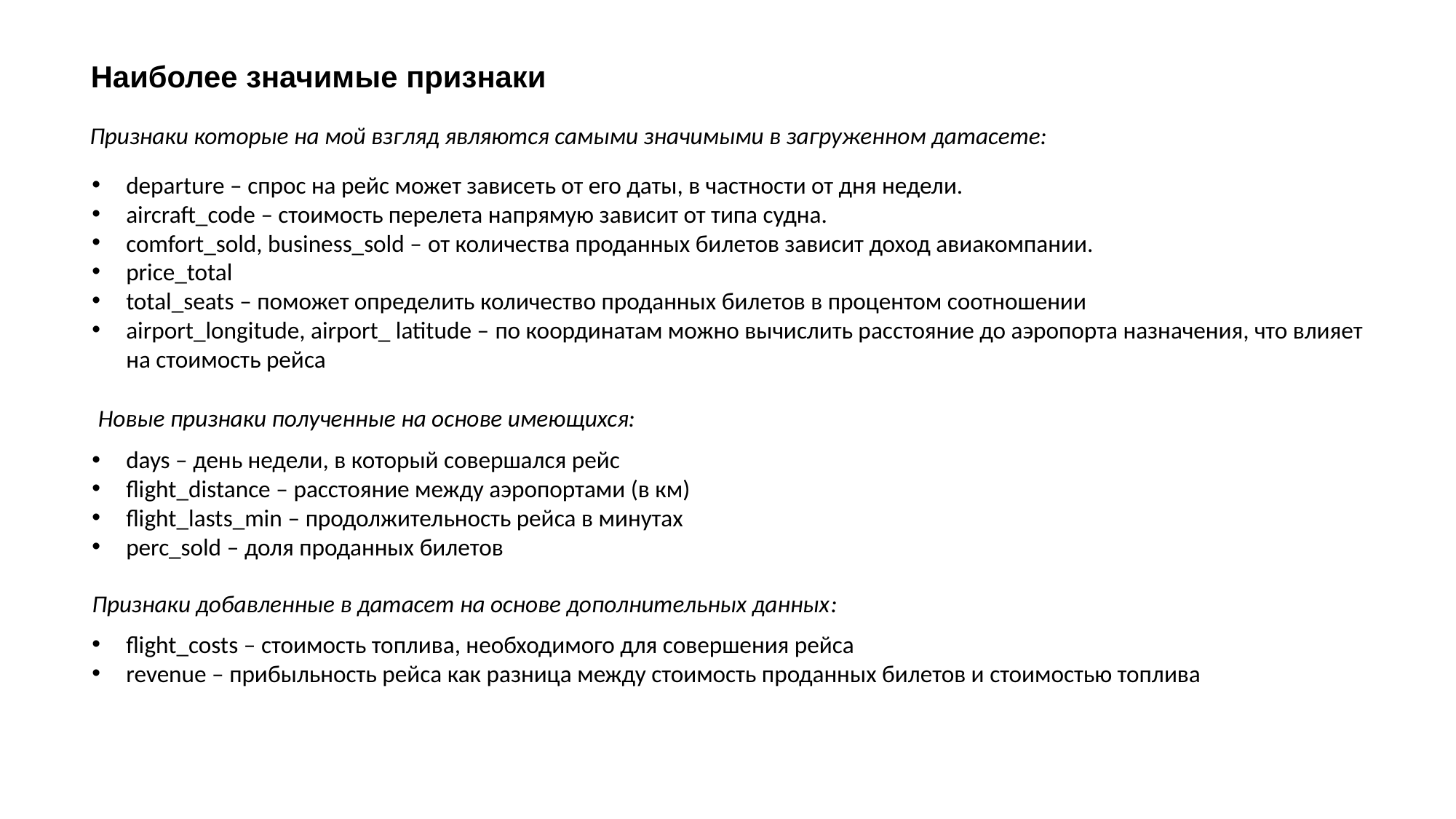

Наиболее значимые признаки
Признаки которые на мой взгляд являются самыми значимыми в загруженном датасете:
departure – спрос на рейс может зависеть от его даты, в частности от дня недели.
aircraft_code – стоимость перелета напрямую зависит от типа судна.
comfort_sold, business_sold – от количества проданных билетов зависит доход авиакомпании.
price_total
total_seats – поможет определить количество проданных билетов в процентом соотношении
airport_longitude, airport_ latitude – по координатам можно вычислить расстояние до аэропорта назначения, что влияет на стоимость рейса
Новые признаки полученные на основе имеющихся:
days – день недели, в который совершался рейс
flight_distance – расстояние между аэропортами (в км)
flight_lasts_min – продолжительность рейса в минутах
perc_sold – доля проданных билетов
Признаки добавленные в датасет на основе дополнительных данных:
flight_costs – стоимость топлива, необходимого для совершения рейса
revenue – прибыльность рейса как разница между стоимость проданных билетов и стоимостью топлива